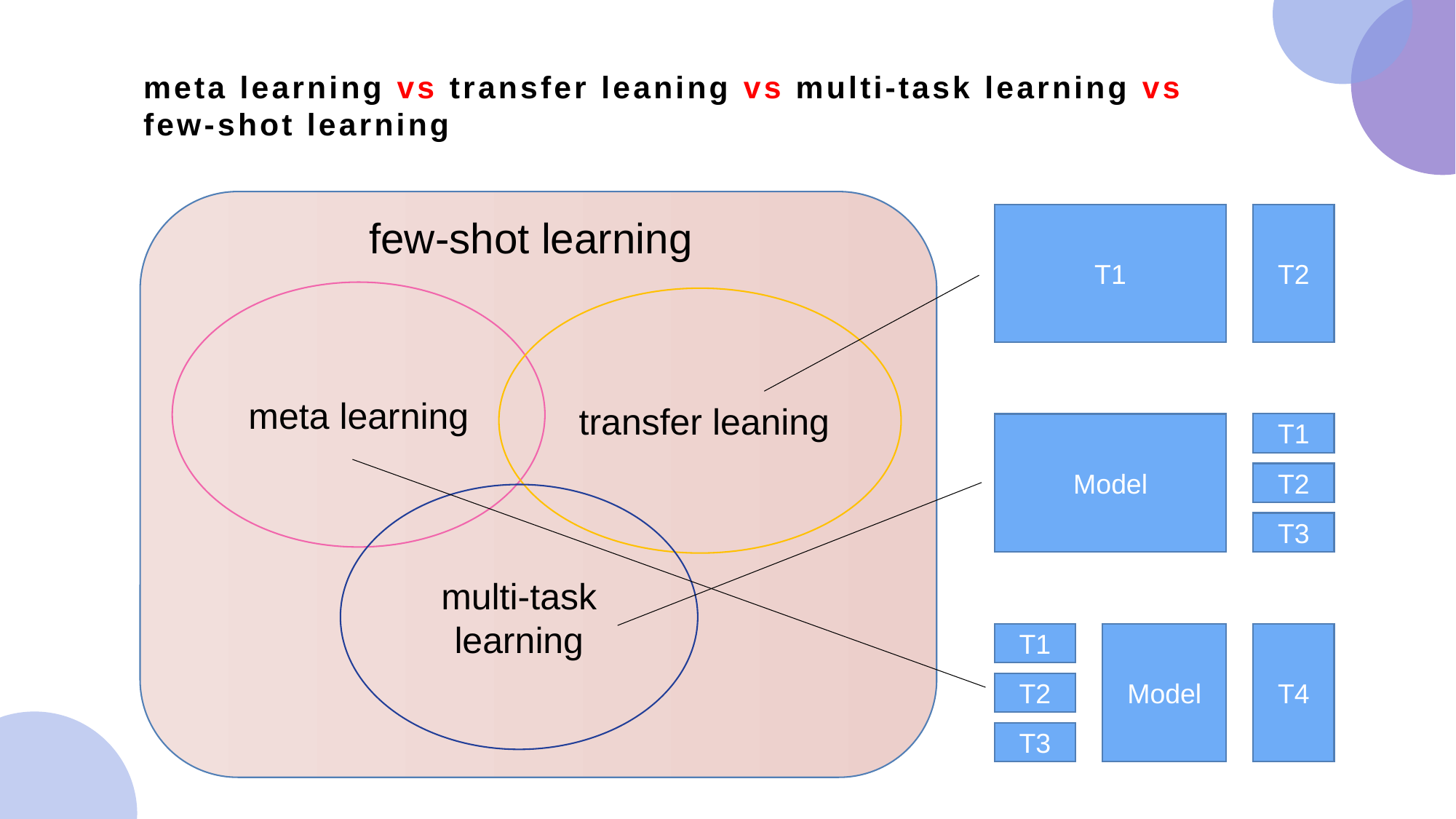

# meta learning vs transfer leaning vs multi-task learning vs few-shot learning

T1
T2
few-shot learning
meta learning
 transfer leaning
Model
T1
T2
multi-task learning
T3
T1
Model
T4
T2
T3